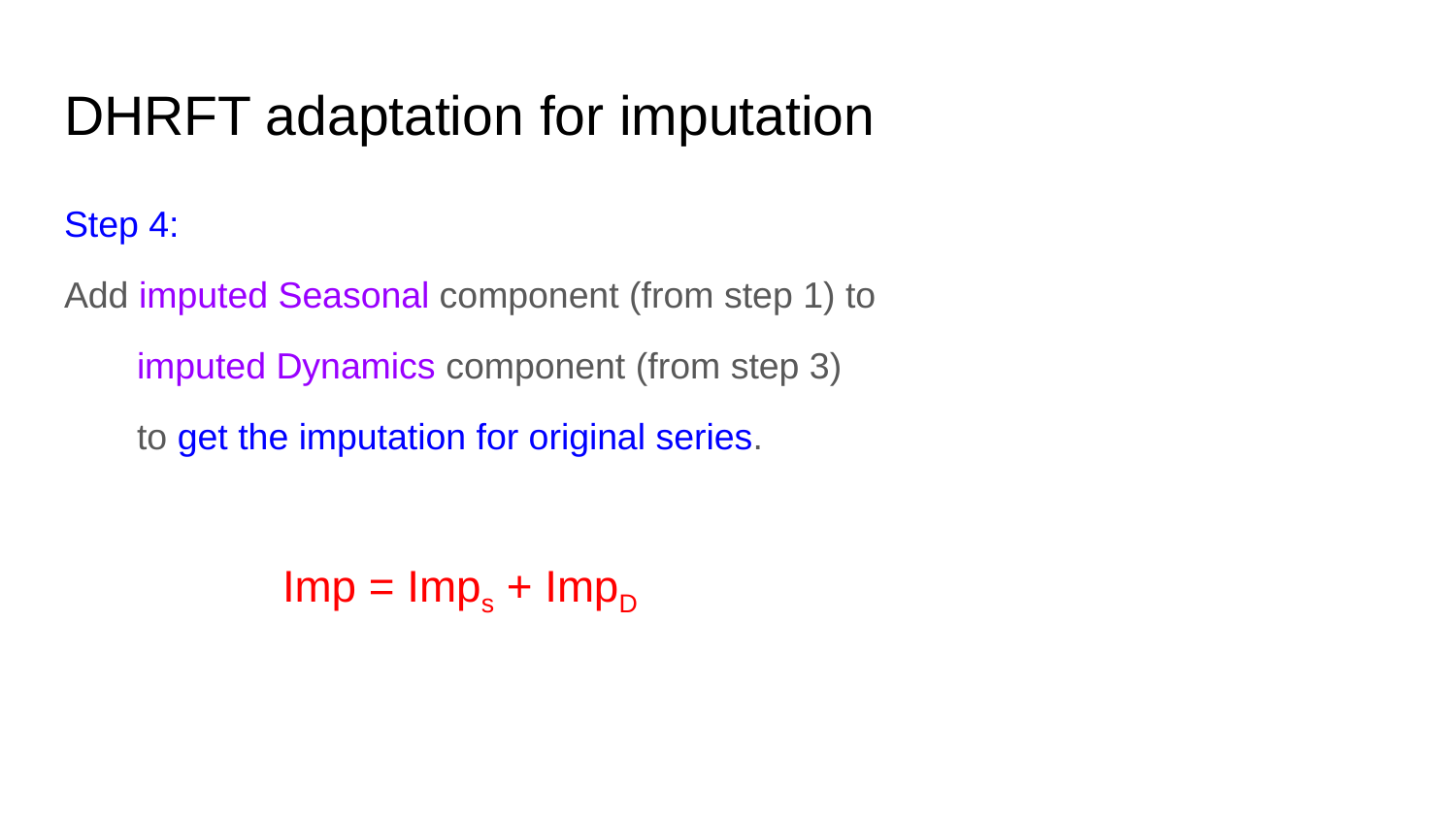

# DHRFT adaptation for imputation

Step 4:
Add imputed Seasonal component (from step 1) to
imputed Dynamics component (from step 3)
to get the imputation for original series.

Imp = Imps + ImpD